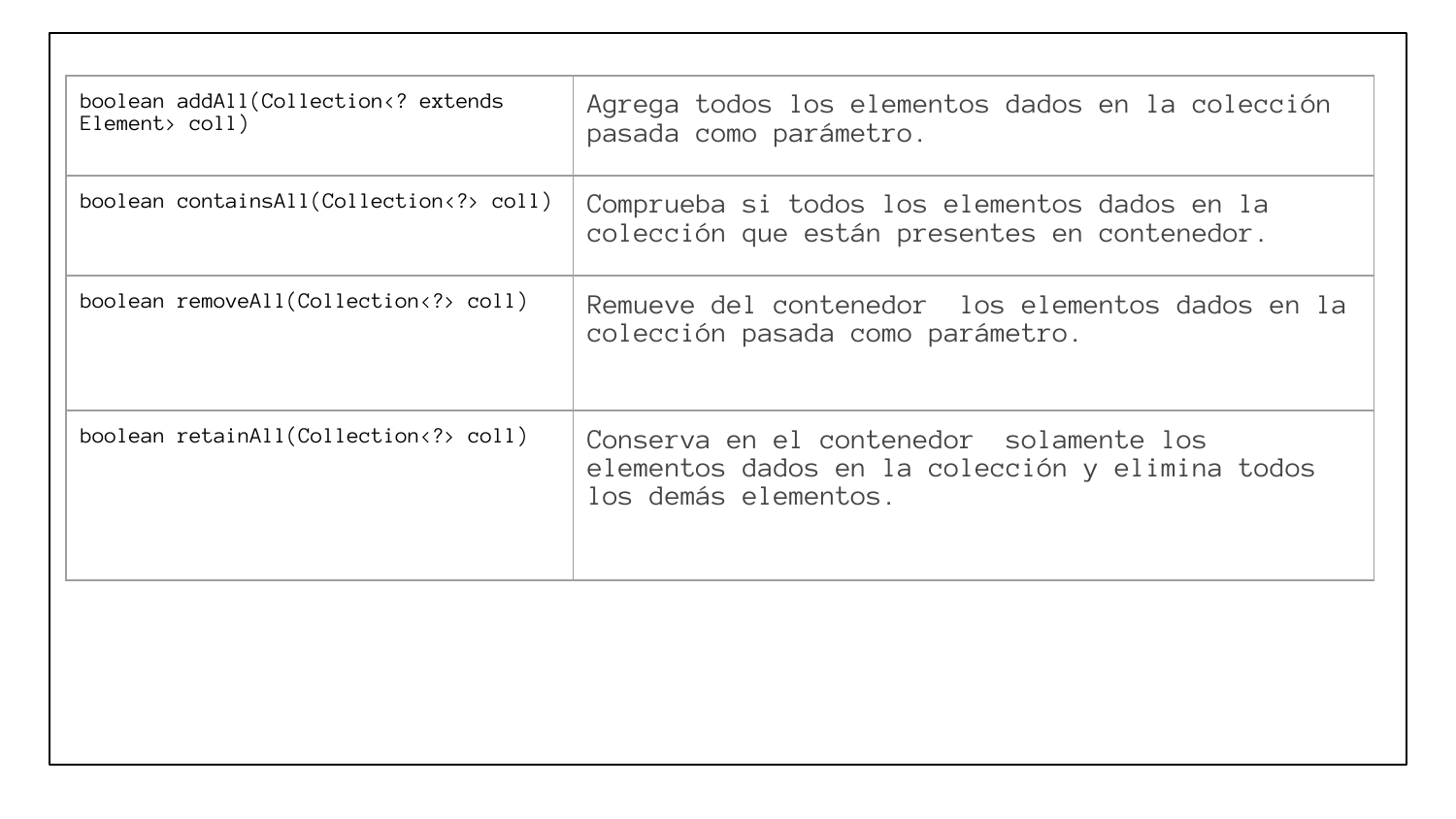

| boolean addAll(Collection<? extends Element> coll) | Agrega todos los elementos dados en la colección pasada como parámetro. |
| --- | --- |
| boolean containsAll(Collection<?> coll) | Comprueba si todos los elementos dados en la colección que están presentes en contenedor. |
| boolean removeAll(Collection<?> coll) | Remueve del contenedor los elementos dados en la colección pasada como parámetro. |
| boolean retainAll(Collection<?> coll) | Conserva en el contenedor solamente los elementos dados en la colección y elimina todos los demás elementos. |